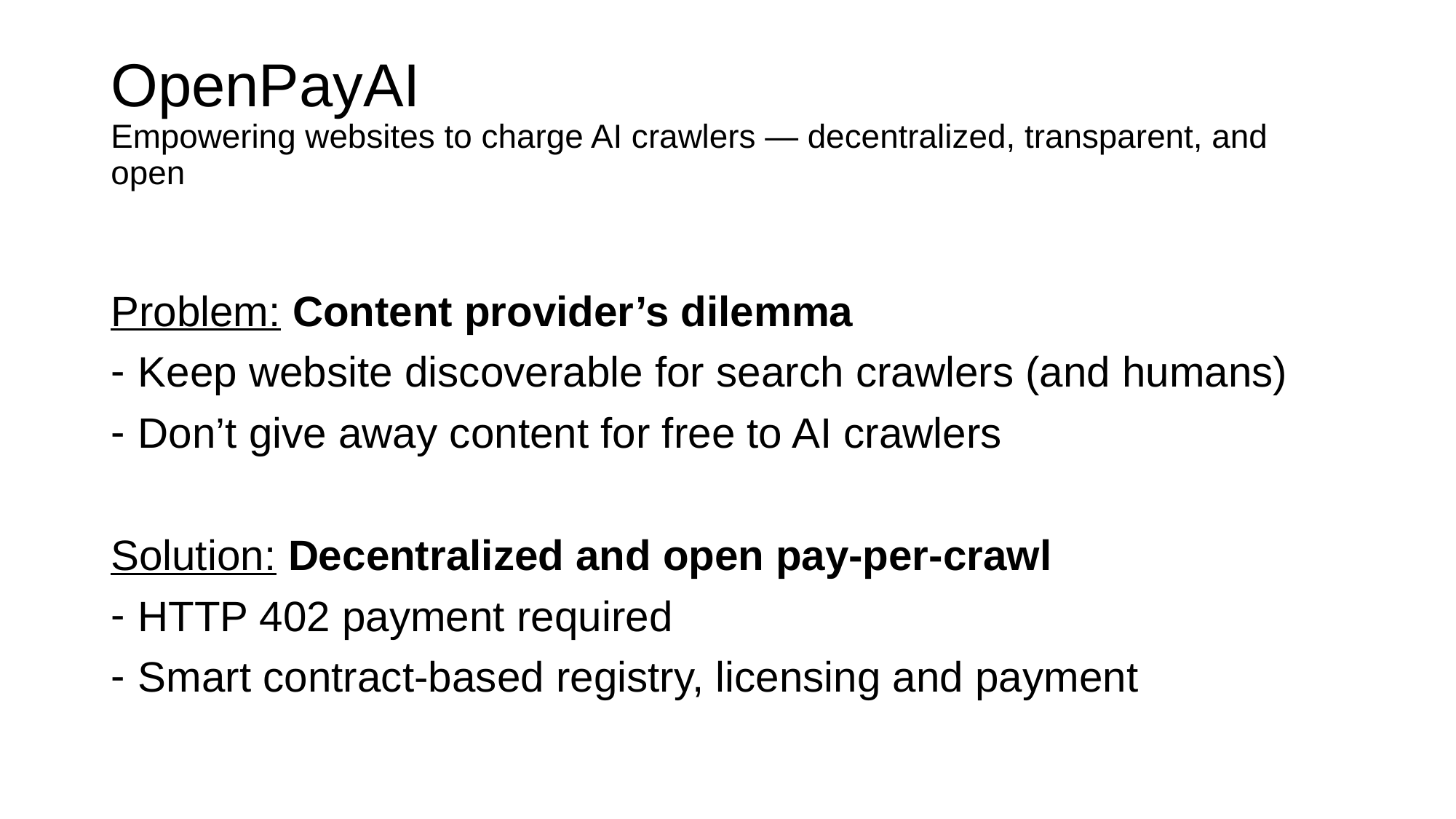

# OpenPayAI Empowering websites to charge AI crawlers — decentralized, transparent, and open

Problem: Content provider’s dilemma
Keep website discoverable for search crawlers (and humans)
Don’t give away content for free to AI crawlers

Solution: Decentralized and open pay-per-crawl
HTTP 402 payment required
Smart contract-based registry, licensing and payment